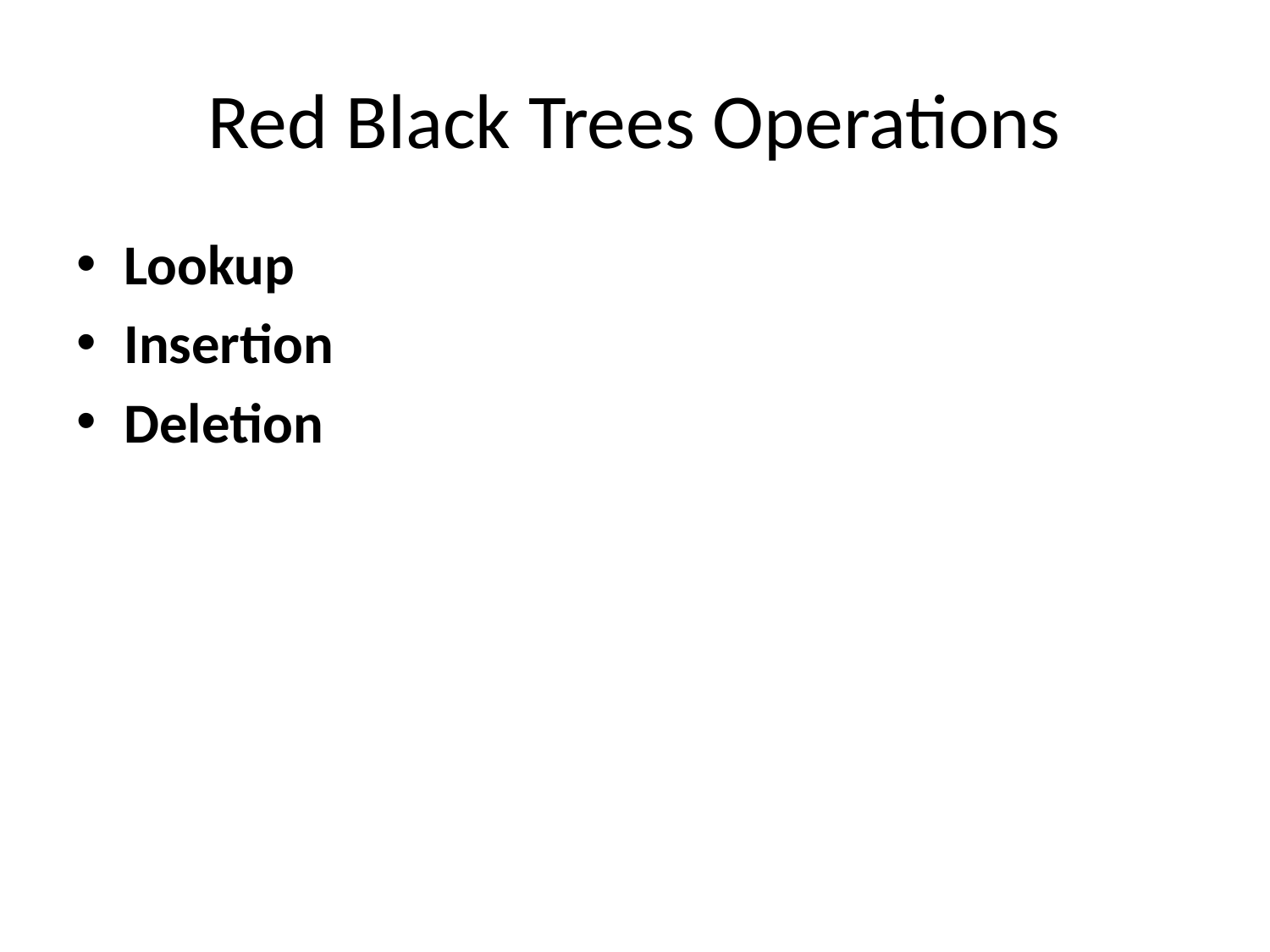

# Red Black Trees Operations
Lookup
Insertion
Deletion